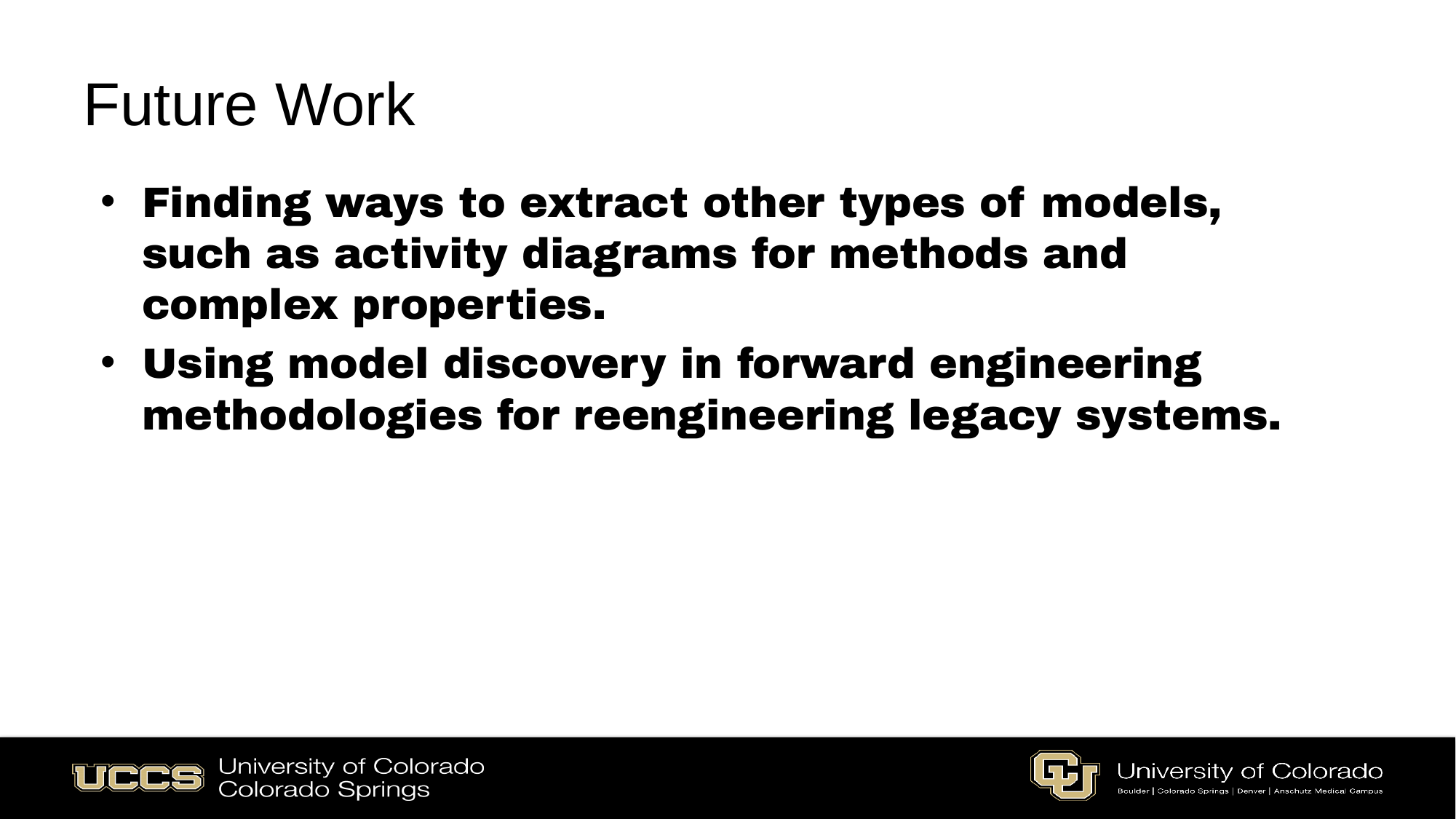

# Future Work
Finding ways to extract other types of models, such as activity diagrams for methods and complex properties.
Using model discovery in forward engineering methodologies for reengineering legacy systems.